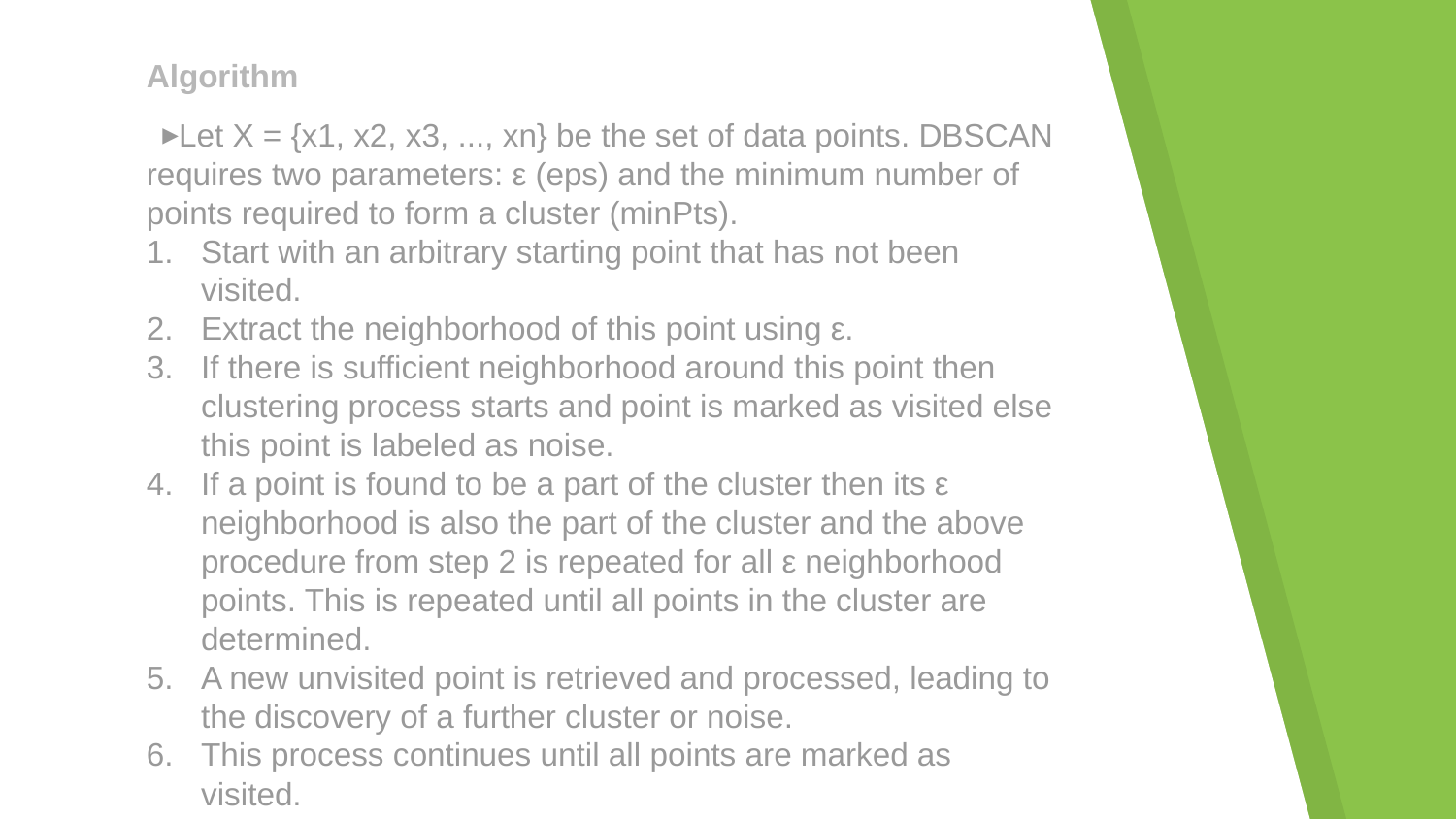

# Algorithm
Let X = {x1, x2, x3, ..., xn} be the set of data points. DBSCAN requires two parameters: ε (eps) and the minimum number of points required to form a cluster (minPts).
Start with an arbitrary starting point that has not been visited.
Extract the neighborhood of this point using ε.
If there is sufficient neighborhood around this point then clustering process starts and point is marked as visited else this point is labeled as noise.
If a point is found to be a part of the cluster then its ε neighborhood is also the part of the cluster and the above procedure from step 2 is repeated for all ε neighborhood points. This is repeated until all points in the cluster are determined.
A new unvisited point is retrieved and processed, leading to the discovery of a further cluster or noise.
This process continues until all points are marked as visited.